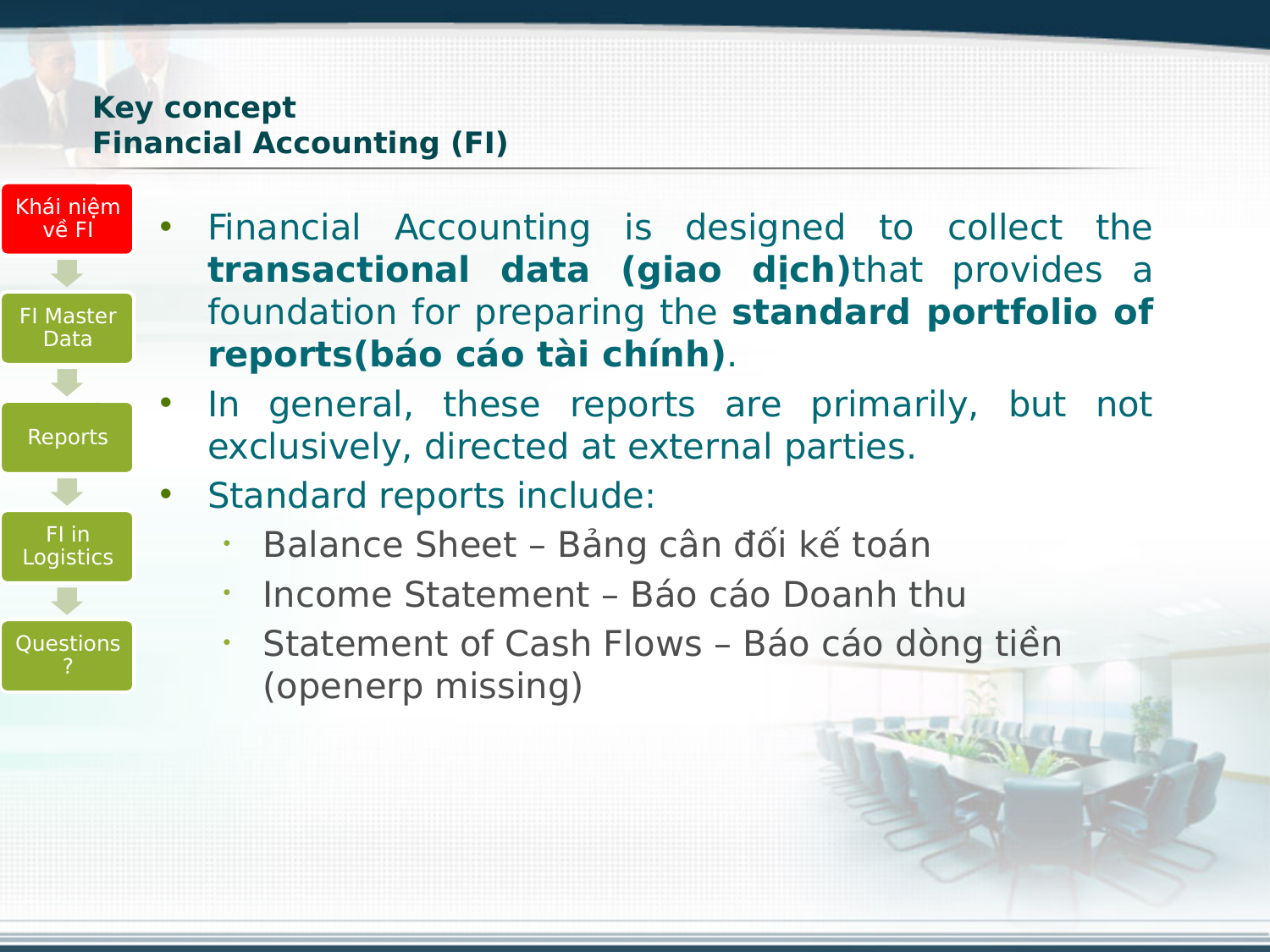

# Key concept Financial Accounting (FI)
Khái niệm về FI

FI Master Data

Reports

FI in Logistics

Questions?
Financial Accounting is designed to collect the transactional data (giao dịch)that provides a foundation for preparing the standard portfolio of reports(báo cáo tài chính).
In general, these reports are primarily, but not exclusively, directed at external parties.
Standard reports include:
Balance Sheet – Bảng cân đối kế toán
Income Statement – Báo cáo Doanh thu
Statement of Cash Flows – Báo cáo dòng tiền (openerp missing)